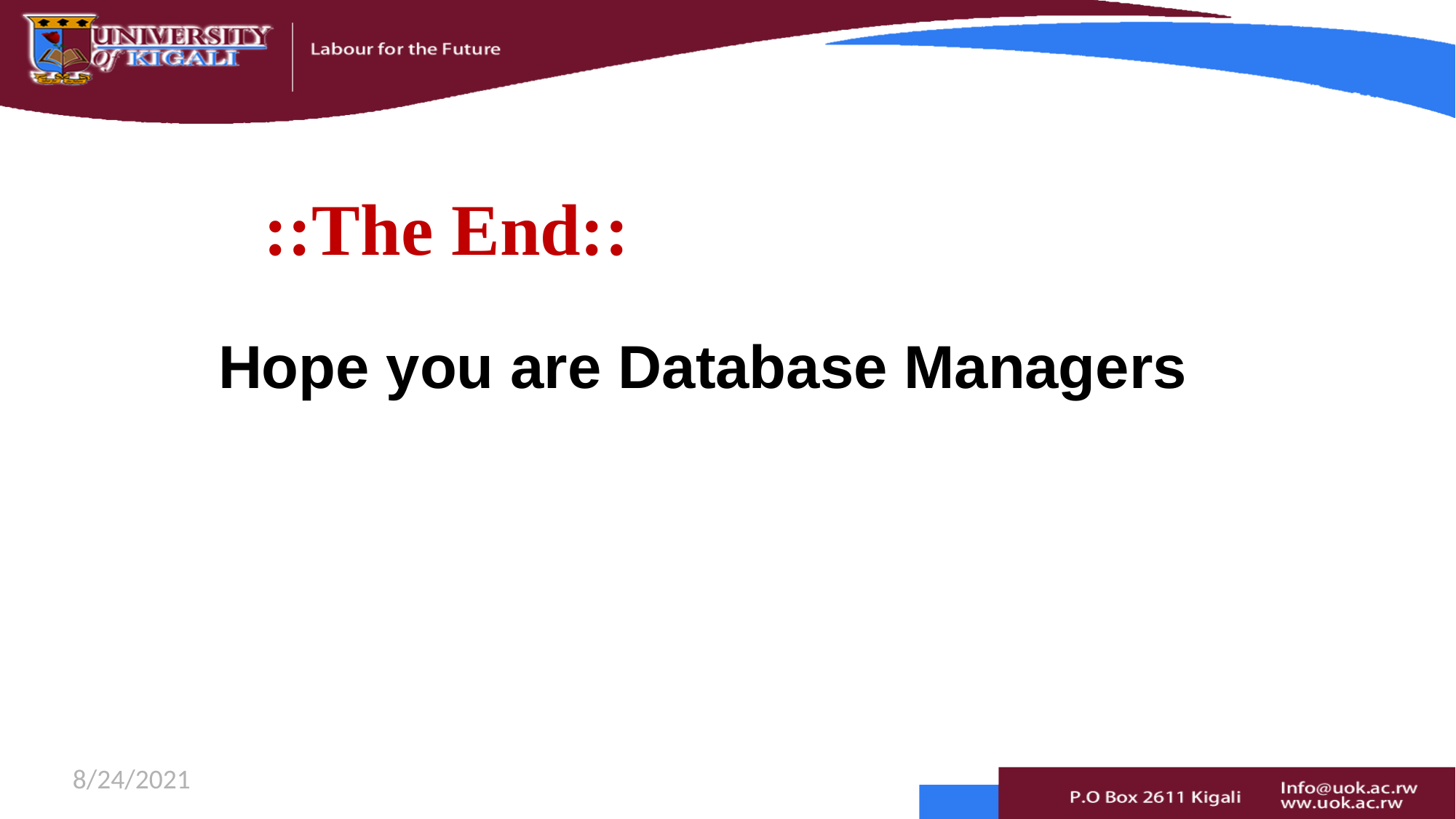

# ::The End::
Hope you are Database Managers
8/24/2021